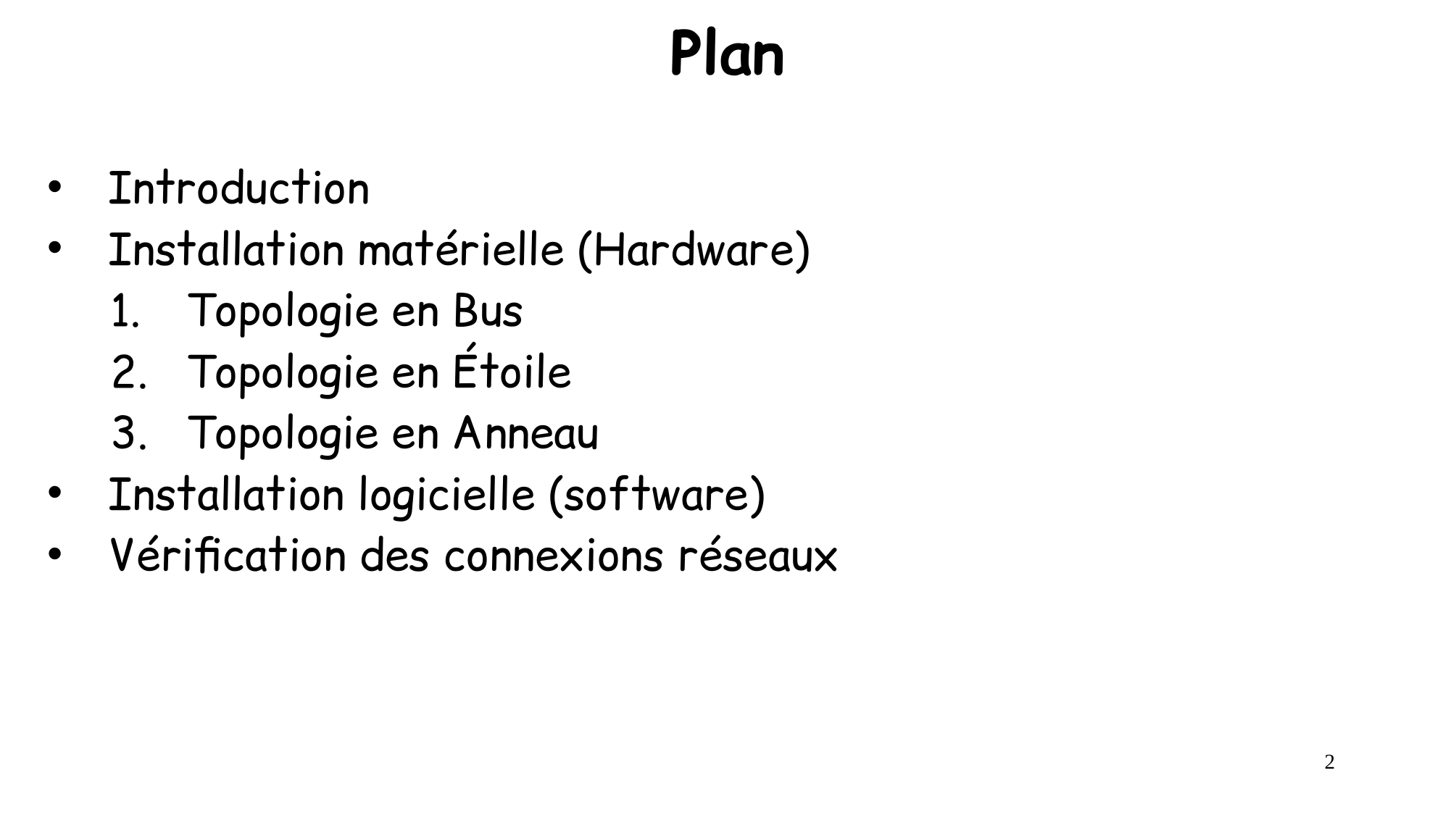

# Plan
Introduction
Installation matérielle (Hardware)
Topologie en Bus
Topologie en Étoile
Topologie en Anneau
Installation logicielle (software)
Vériﬁcation des connexions réseaux

2